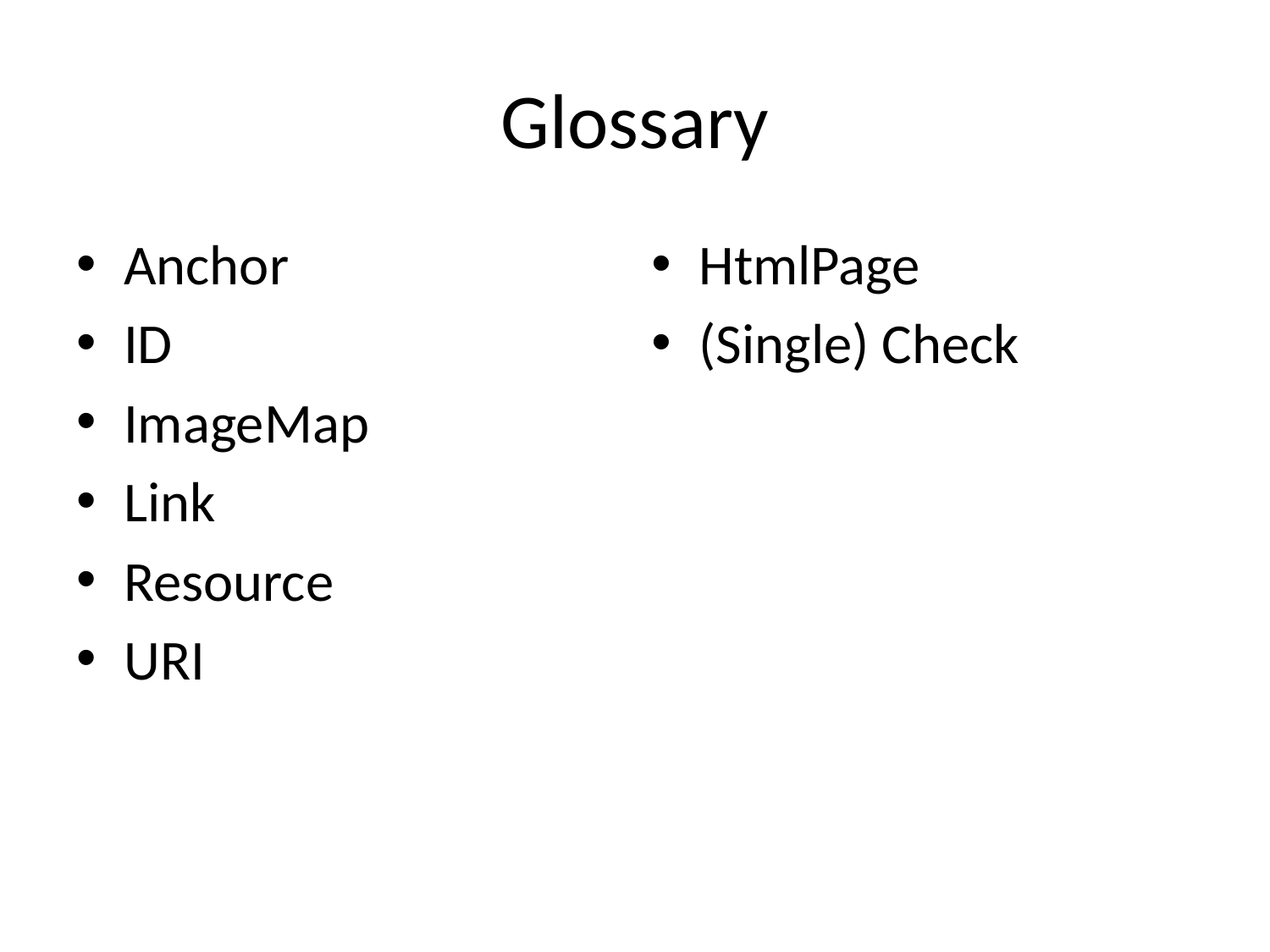

# Glossary
Anchor
ID
ImageMap
Link
Resource
URI
HtmlPage
(Single) Check